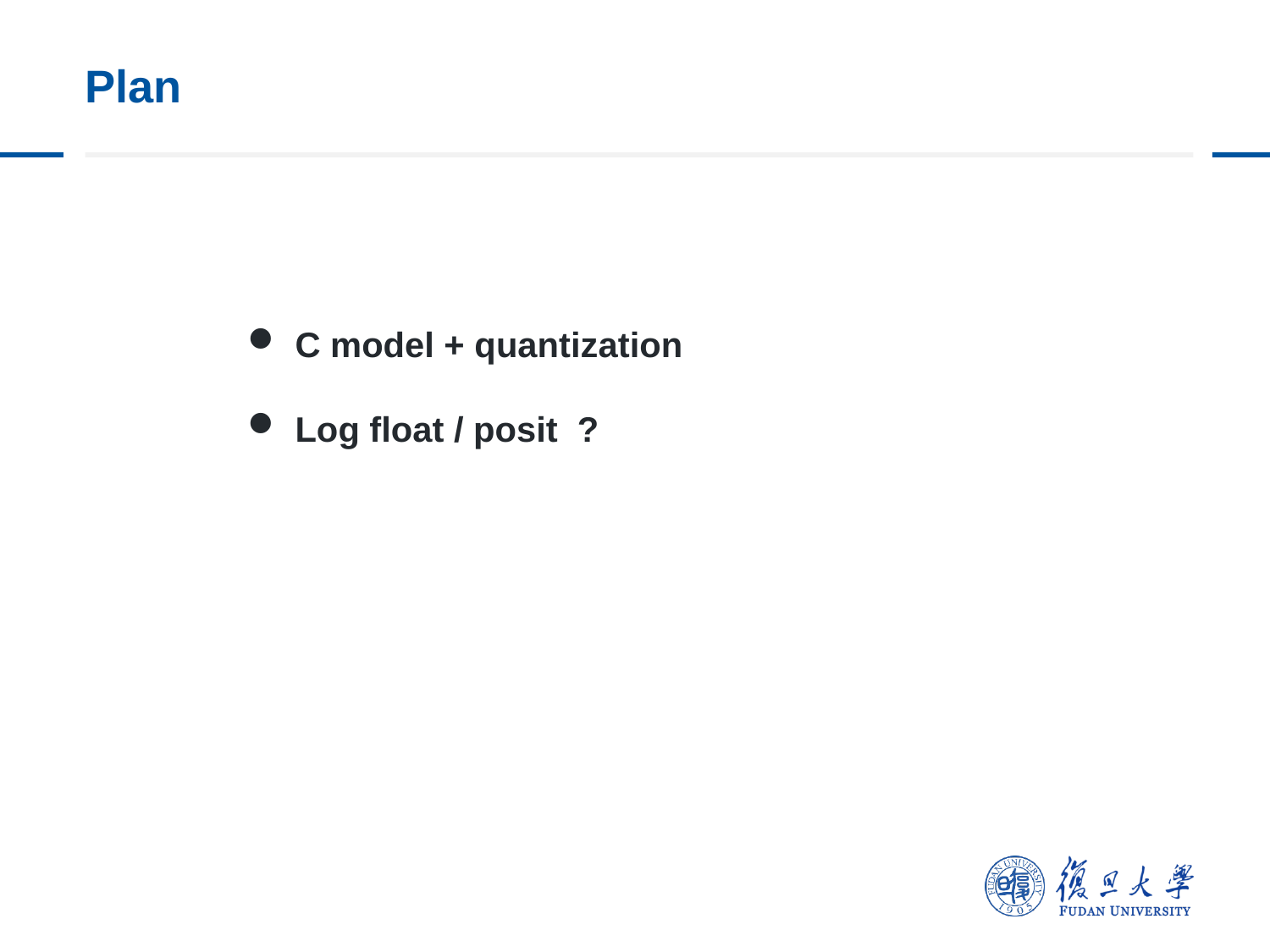

# Plan
C model + quantization

Log float / posit  ?